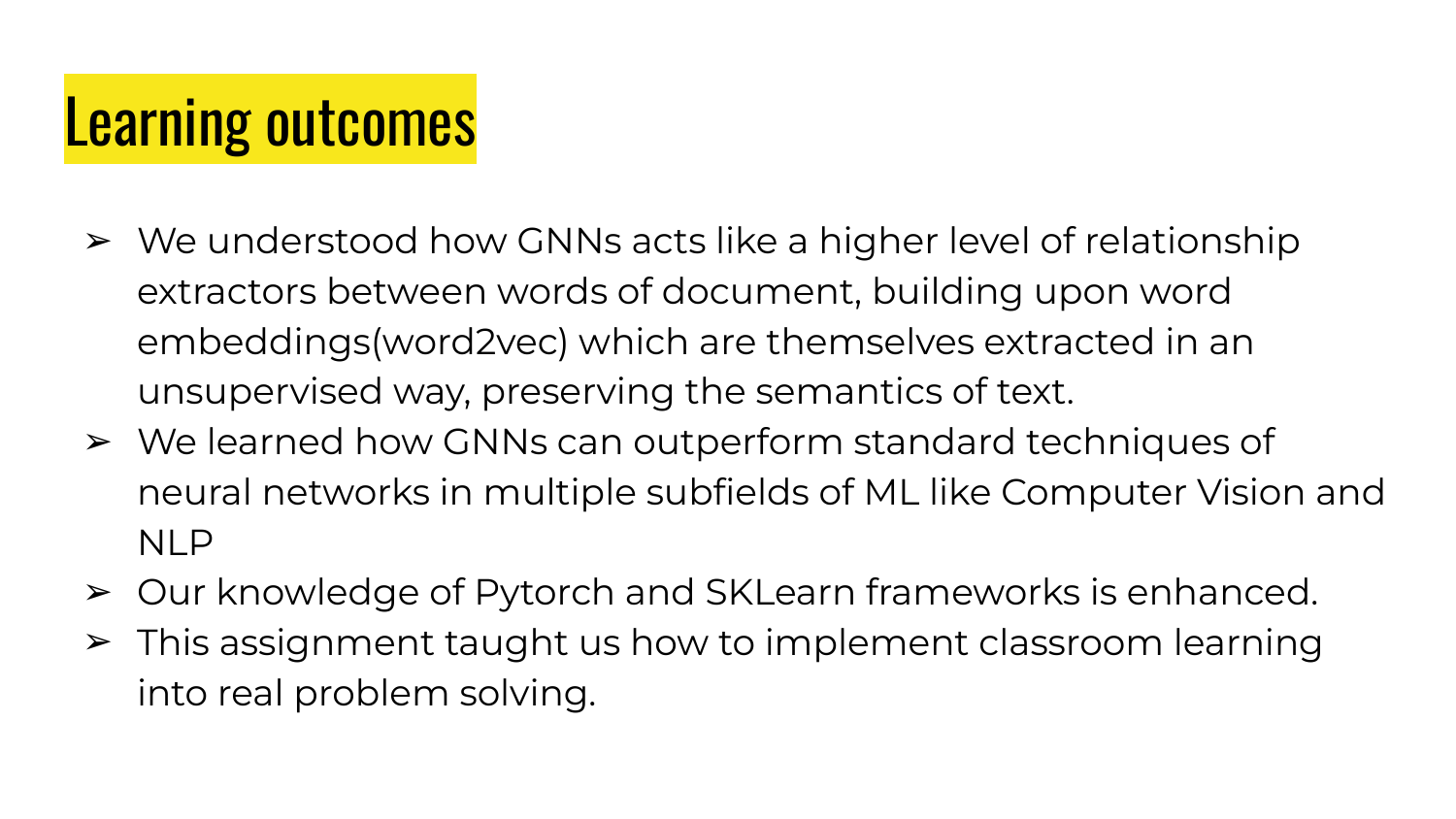

# Learning outcomes
We understood how GNNs acts like a higher level of relationship extractors between words of document, building upon word embeddings(word2vec) which are themselves extracted in an unsupervised way, preserving the semantics of text.
We learned how GNNs can outperform standard techniques of neural networks in multiple subfields of ML like Computer Vision and NLP
Our knowledge of Pytorch and SKLearn frameworks is enhanced.
This assignment taught us how to implement classroom learning into real problem solving.